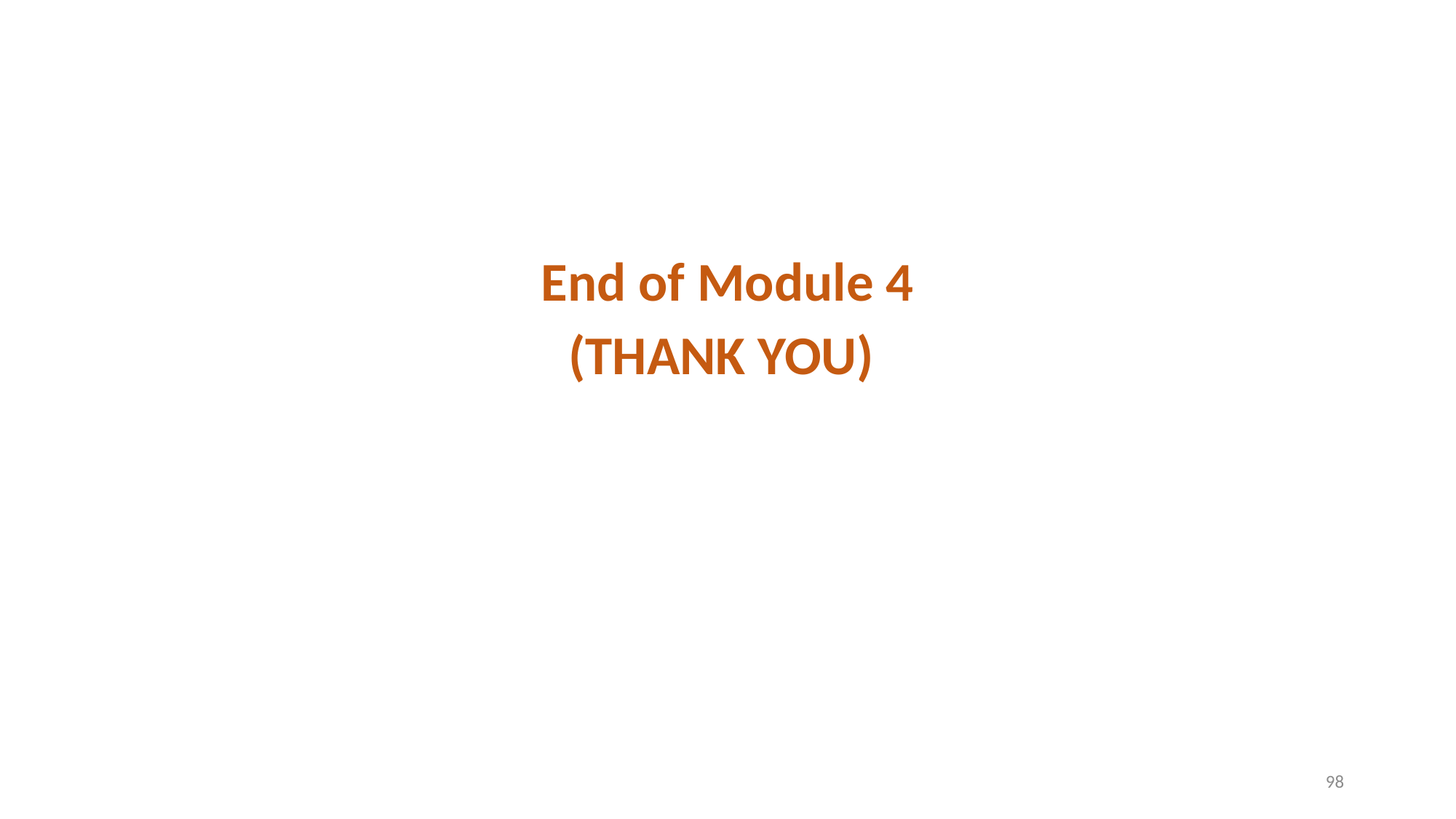

End of Module 4
(THANK YOU)
98